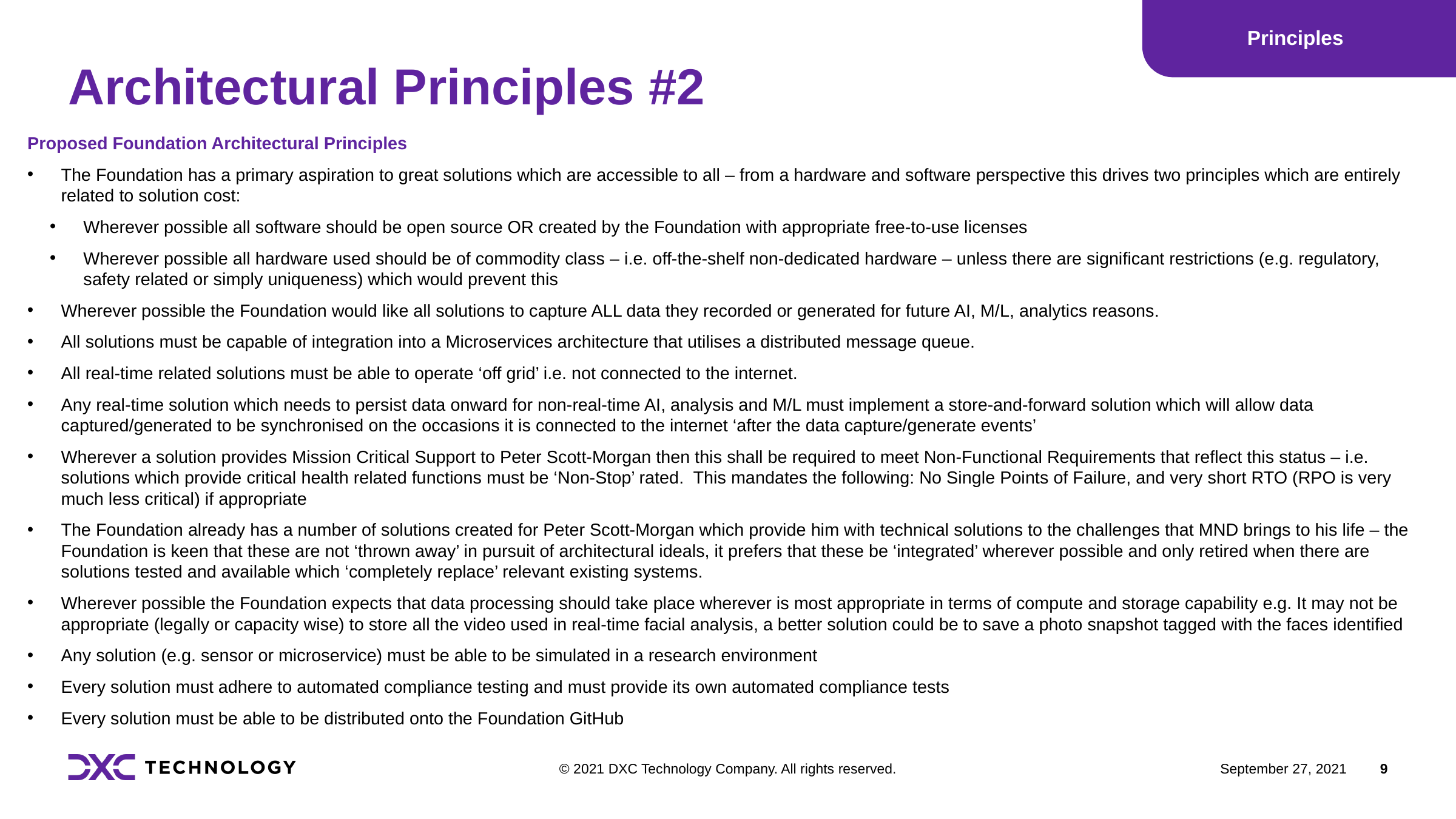

Principles
# Architectural Principles #2
Proposed Foundation Architectural Principles
The Foundation has a primary aspiration to great solutions which are accessible to all – from a hardware and software perspective this drives two principles which are entirely related to solution cost:
Wherever possible all software should be open source OR created by the Foundation with appropriate free-to-use licenses
Wherever possible all hardware used should be of commodity class – i.e. off-the-shelf non-dedicated hardware – unless there are significant restrictions (e.g. regulatory, safety related or simply uniqueness) which would prevent this
Wherever possible the Foundation would like all solutions to capture ALL data they recorded or generated for future AI, M/L, analytics reasons.
All solutions must be capable of integration into a Microservices architecture that utilises a distributed message queue.
All real-time related solutions must be able to operate ‘off grid’ i.e. not connected to the internet.
Any real-time solution which needs to persist data onward for non-real-time AI, analysis and M/L must implement a store-and-forward solution which will allow data captured/generated to be synchronised on the occasions it is connected to the internet ‘after the data capture/generate events’
Wherever a solution provides Mission Critical Support to Peter Scott-Morgan then this shall be required to meet Non-Functional Requirements that reflect this status – i.e. solutions which provide critical health related functions must be ‘Non-Stop’ rated.  This mandates the following: No Single Points of Failure, and very short RTO (RPO is very much less critical) if appropriate
The Foundation already has a number of solutions created for Peter Scott-Morgan which provide him with technical solutions to the challenges that MND brings to his life – the Foundation is keen that these are not ‘thrown away’ in pursuit of architectural ideals, it prefers that these be ‘integrated’ wherever possible and only retired when there are solutions tested and available which ‘completely replace’ relevant existing systems.
Wherever possible the Foundation expects that data processing should take place wherever is most appropriate in terms of compute and storage capability e.g. It may not be appropriate (legally or capacity wise) to store all the video used in real-time facial analysis, a better solution could be to save a photo snapshot tagged with the faces identified
Any solution (e.g. sensor or microservice) must be able to be simulated in a research environment
Every solution must adhere to automated compliance testing and must provide its own automated compliance tests
Every solution must be able to be distributed onto the Foundation GitHub